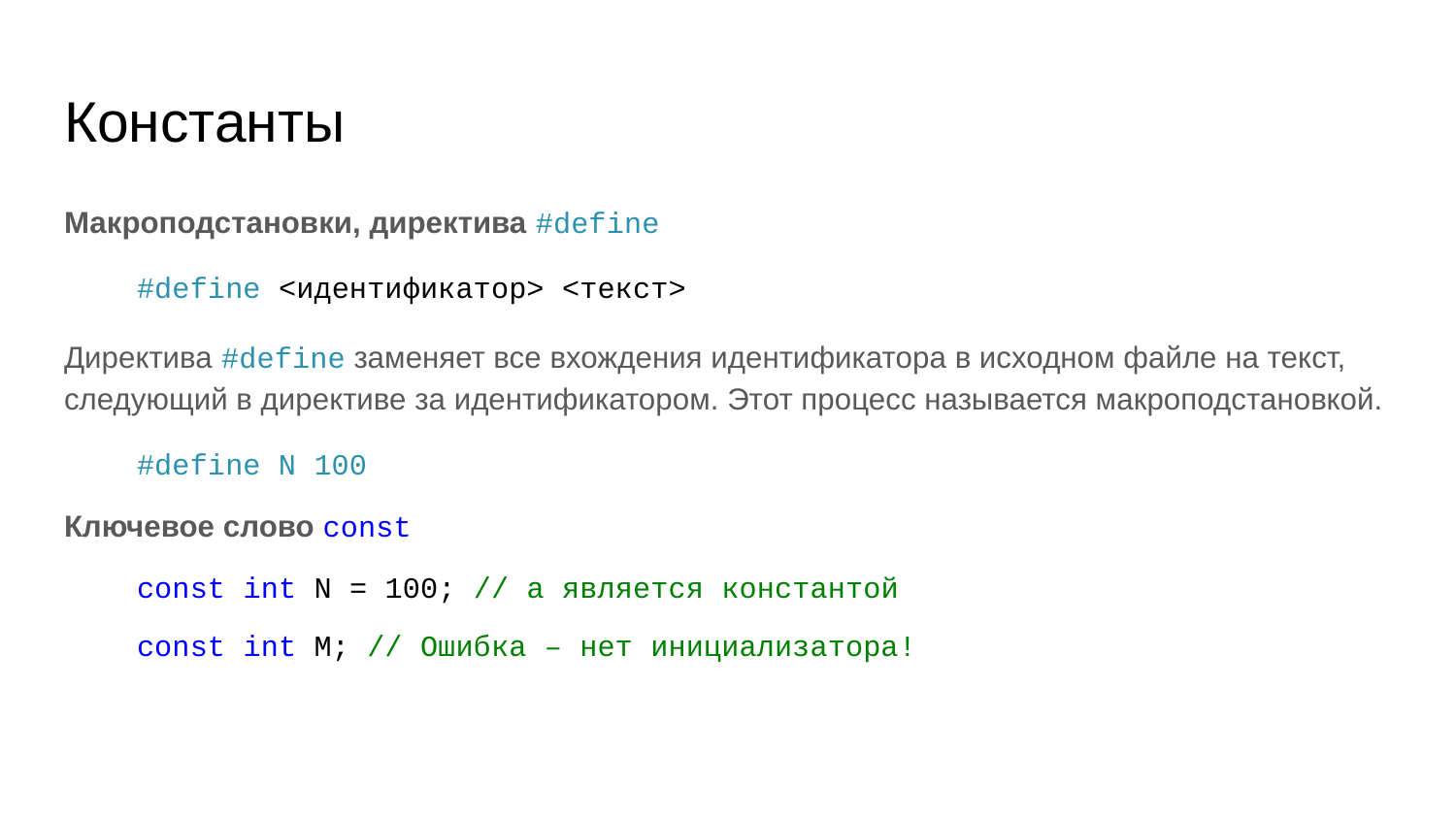

# Константы

Макроподстановки, директива #define
#define <идентификатор> <текст>
Директива #define заменяет все вхождения идентификатора в исходном файле на текст, следующий в директиве за идентификатором. Этот процесс называется макроподстановкой.
#define N 100
Ключевое слово const
const int N = 100; // a является константой
const int M; // Ошибка – нет инициализатора!